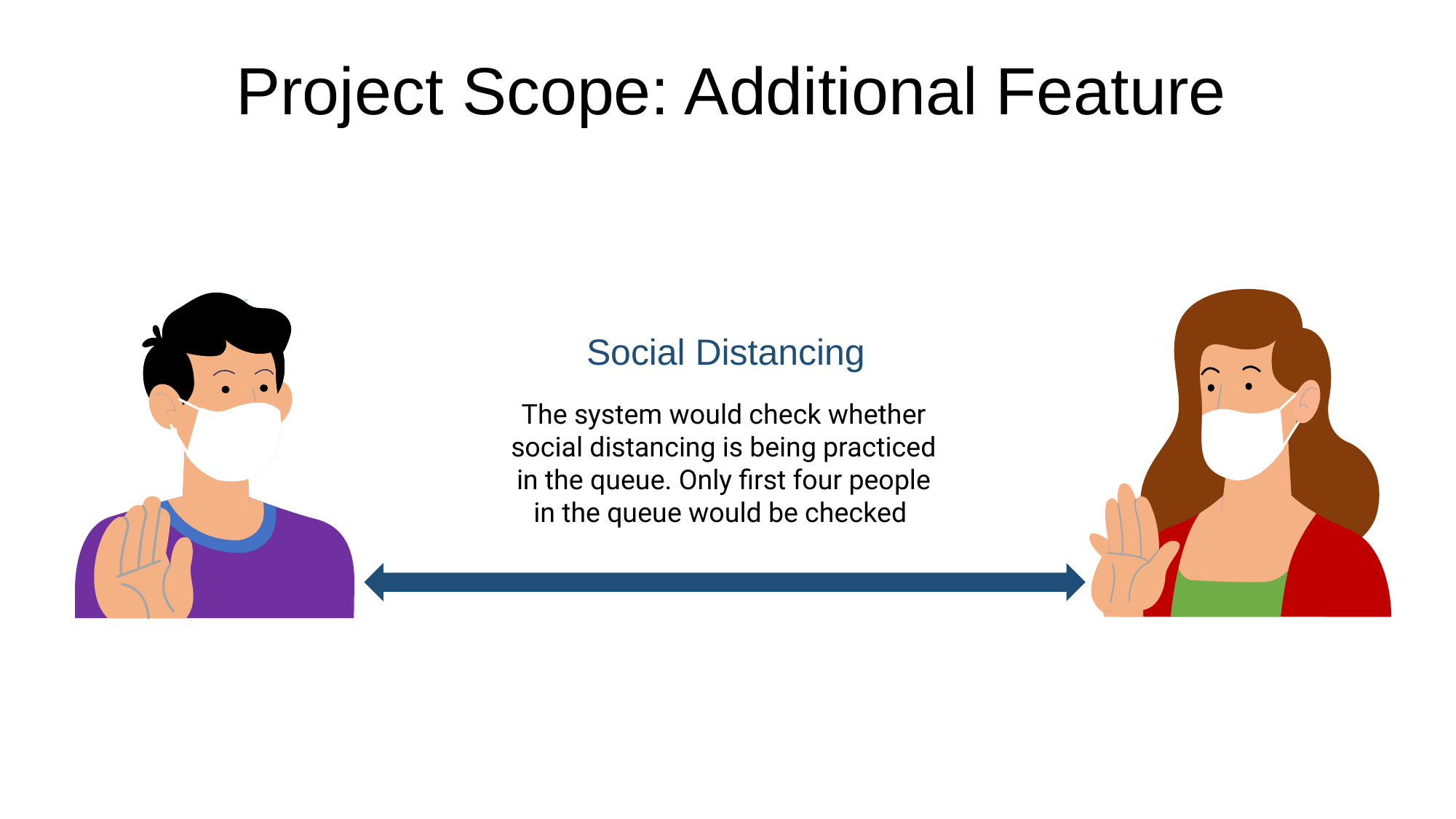

Project Scope: Additional Feature

Social Distancing
The system would check whether social distancing is being practiced in the queue. Only first four people in the queue would be checked